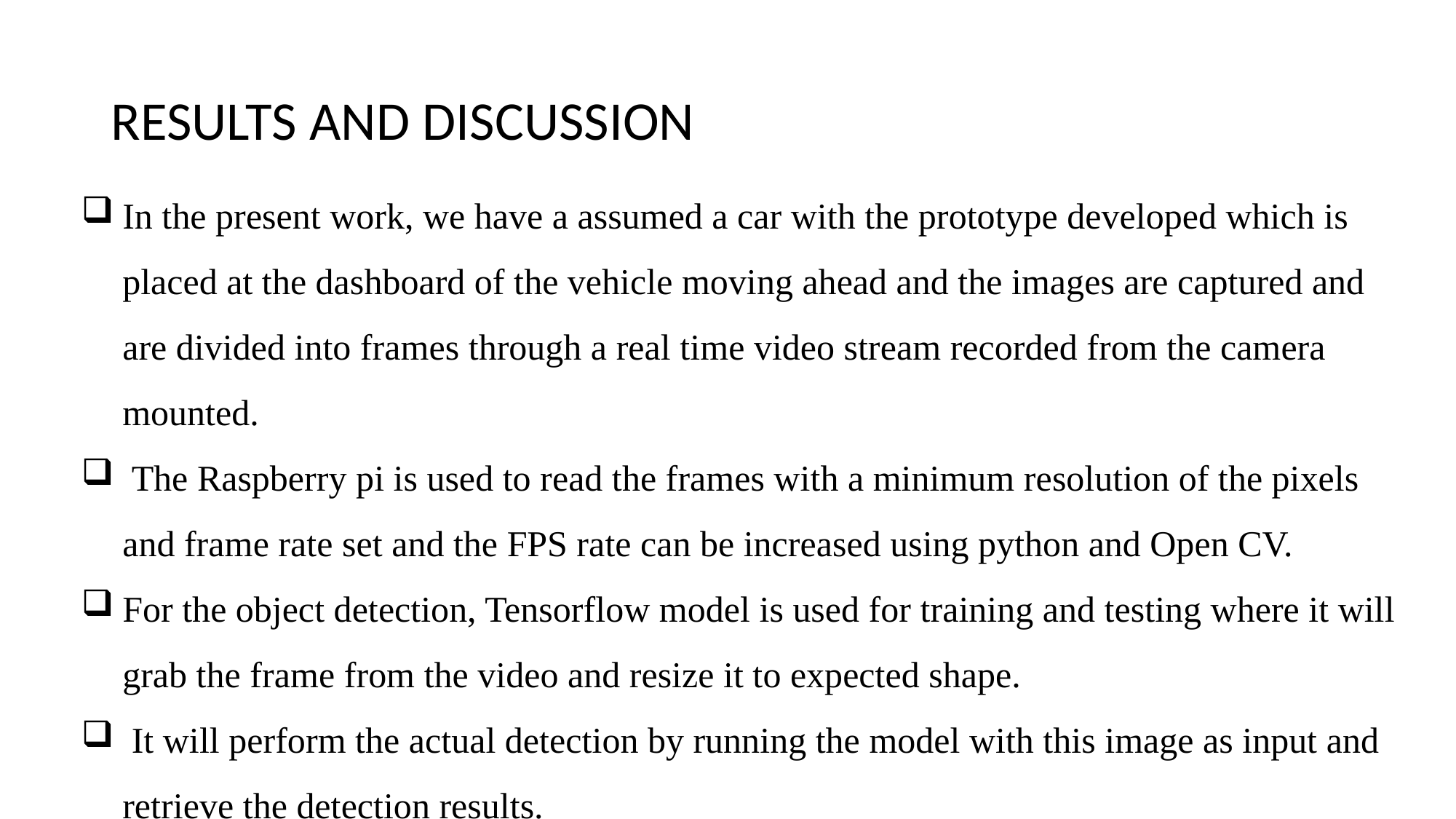

# RESULTS AND DISCUSSION
In the present work, we have a assumed a car with the prototype developed which is placed at the dashboard of the vehicle moving ahead and the images are captured and are divided into frames through a real time video stream recorded from the camera mounted.
 The Raspberry pi is used to read the frames with a minimum resolution of the pixels and frame rate set and the FPS rate can be increased using python and Open CV.
For the object detection, Tensorflow model is used for training and testing where it will grab the frame from the video and resize it to expected shape.
 It will perform the actual detection by running the model with this image as input and retrieve the detection results.